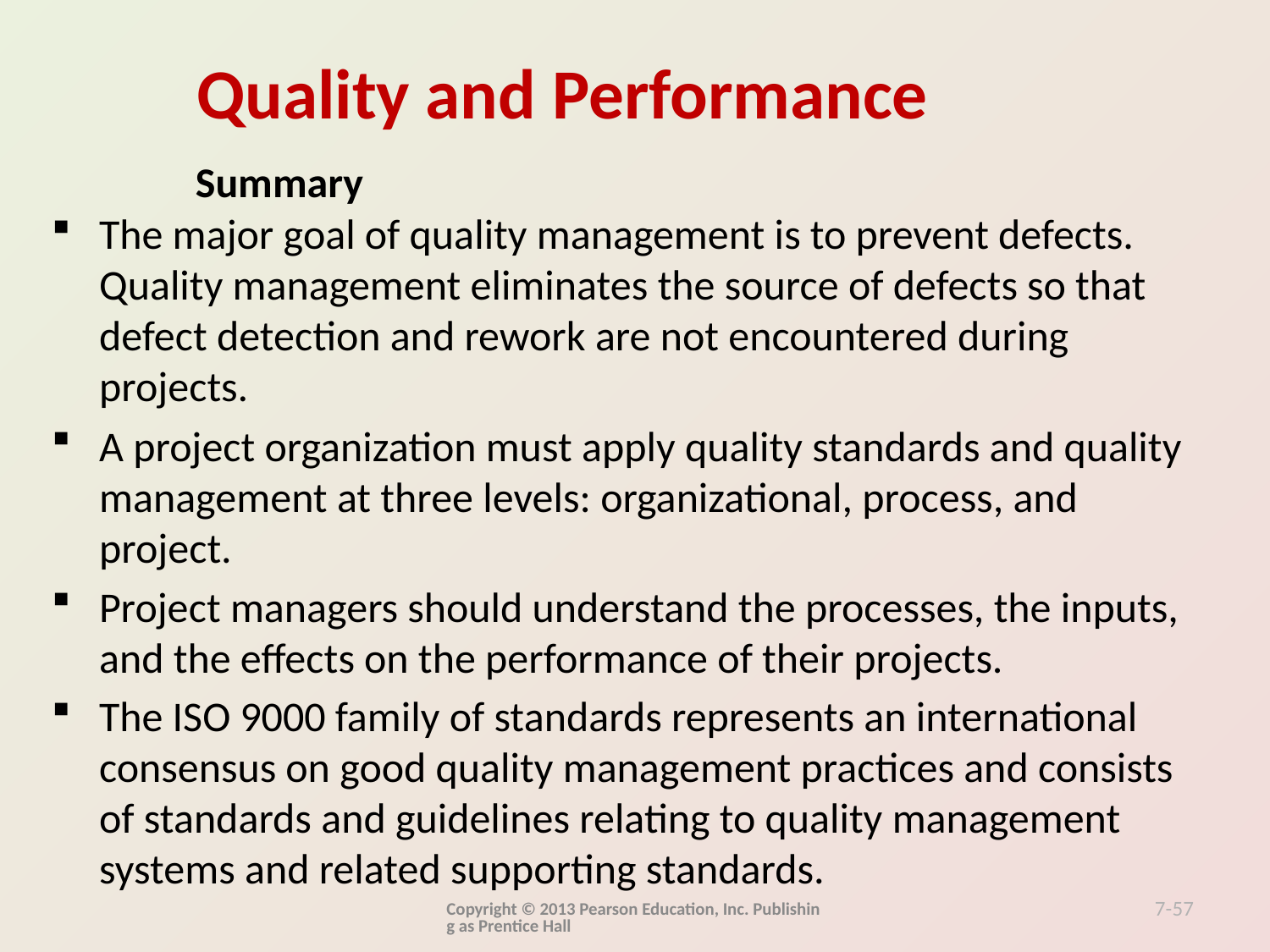

Summary
The major goal of quality management is to prevent defects. Quality management eliminates the source of defects so that defect detection and rework are not encountered during projects.
A project organization must apply quality standards and quality management at three levels: organizational, process, and project.
Project managers should understand the processes, the inputs, and the effects on the performance of their projects.
The ISO 9000 family of standards represents an international consensus on good quality management practices and consists of standards and guidelines relating to quality management systems and related supporting standards.
Copyright © 2013 Pearson Education, Inc. Publishing as Prentice Hall
7-57